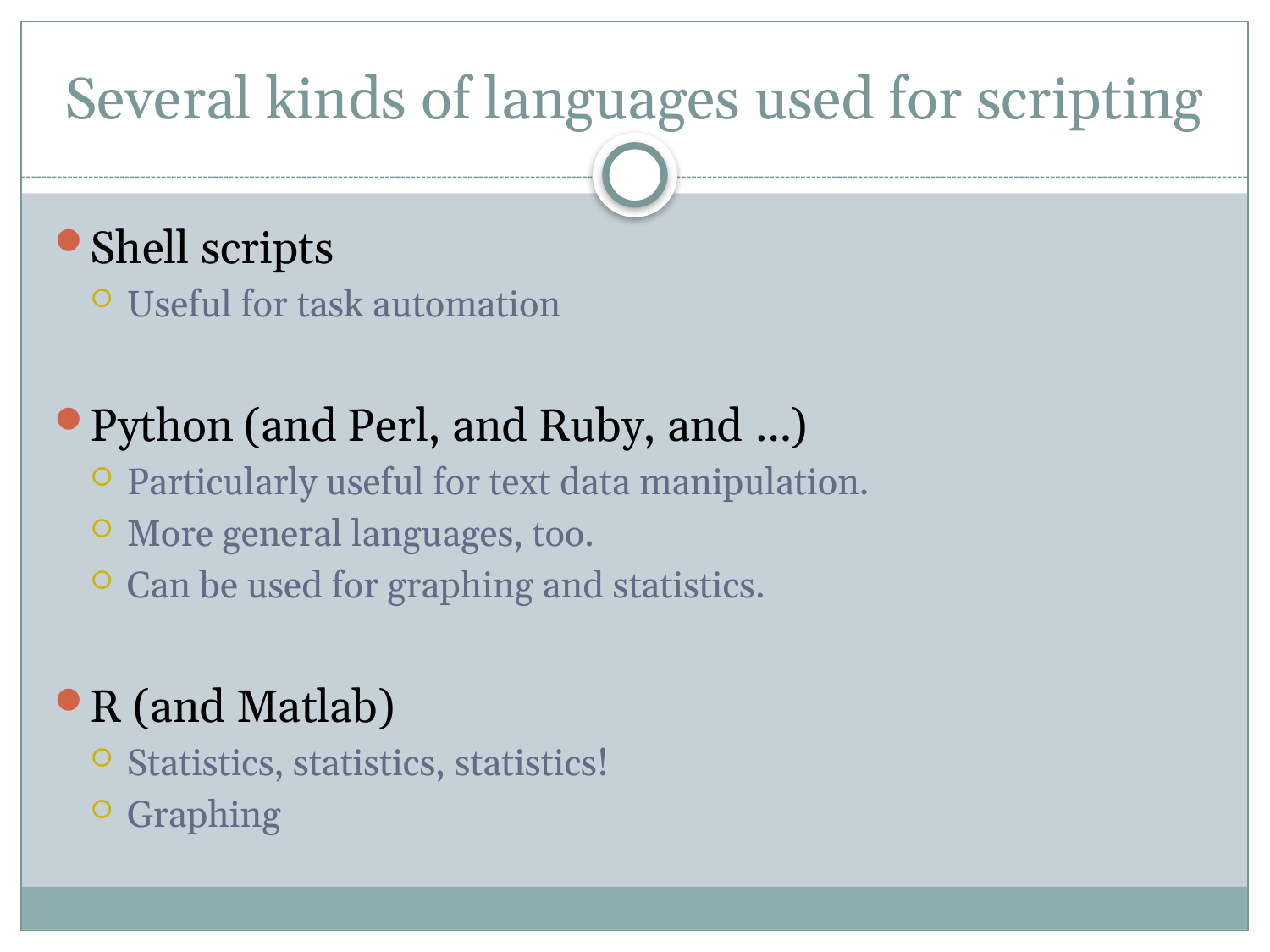

# Several kinds of languages used for scripting
Shell scripts
Useful for task automation

Python (and Perl, and Ruby, and …)
Particularly useful for text data manipulation.
More general languages, too.
Can be used for graphing and statistics.

R (and Matlab)
Statistics, statistics, statistics!
Graphing